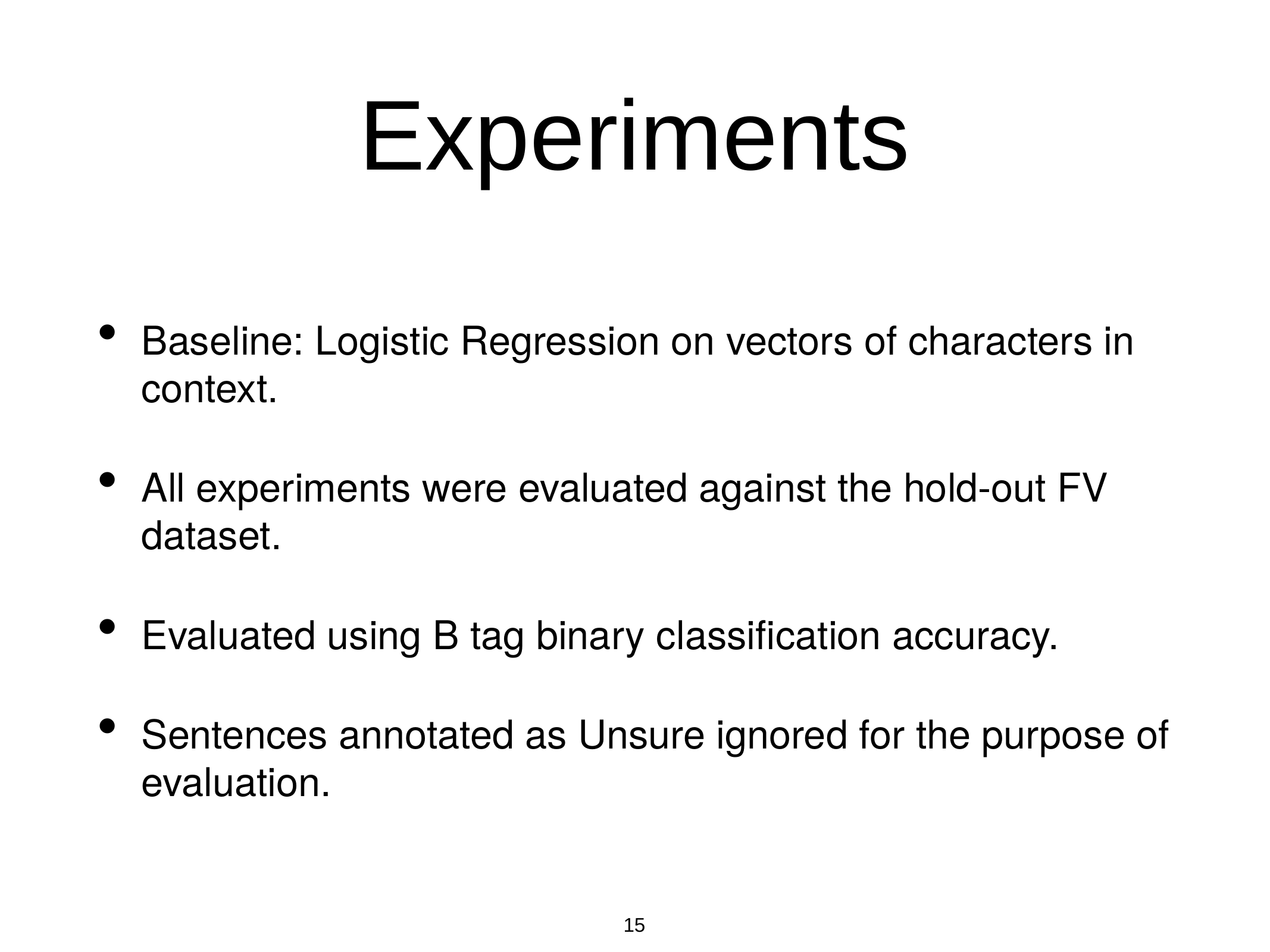

# Experiments
Baseline: Logistic Regression on vectors of characters in context.
All experiments were evaluated against the hold-out FV dataset.
Evaluated using B tag binary classification accuracy.
Sentences annotated as Unsure ignored for the purpose of evaluation.
15